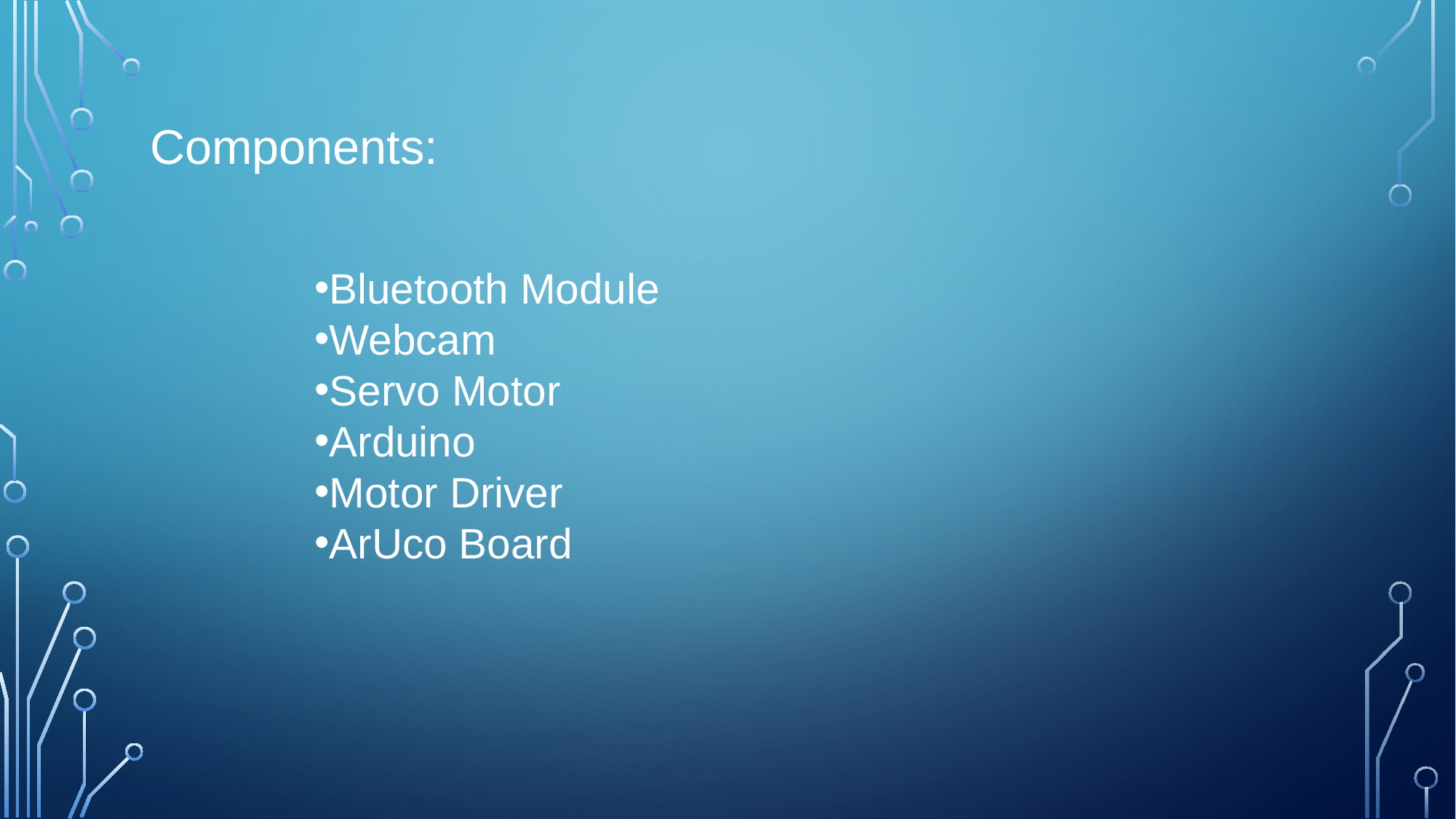

Components:
Bluetooth Module
Webcam
Servo Motor
Arduino
Motor Driver
ArUco Board